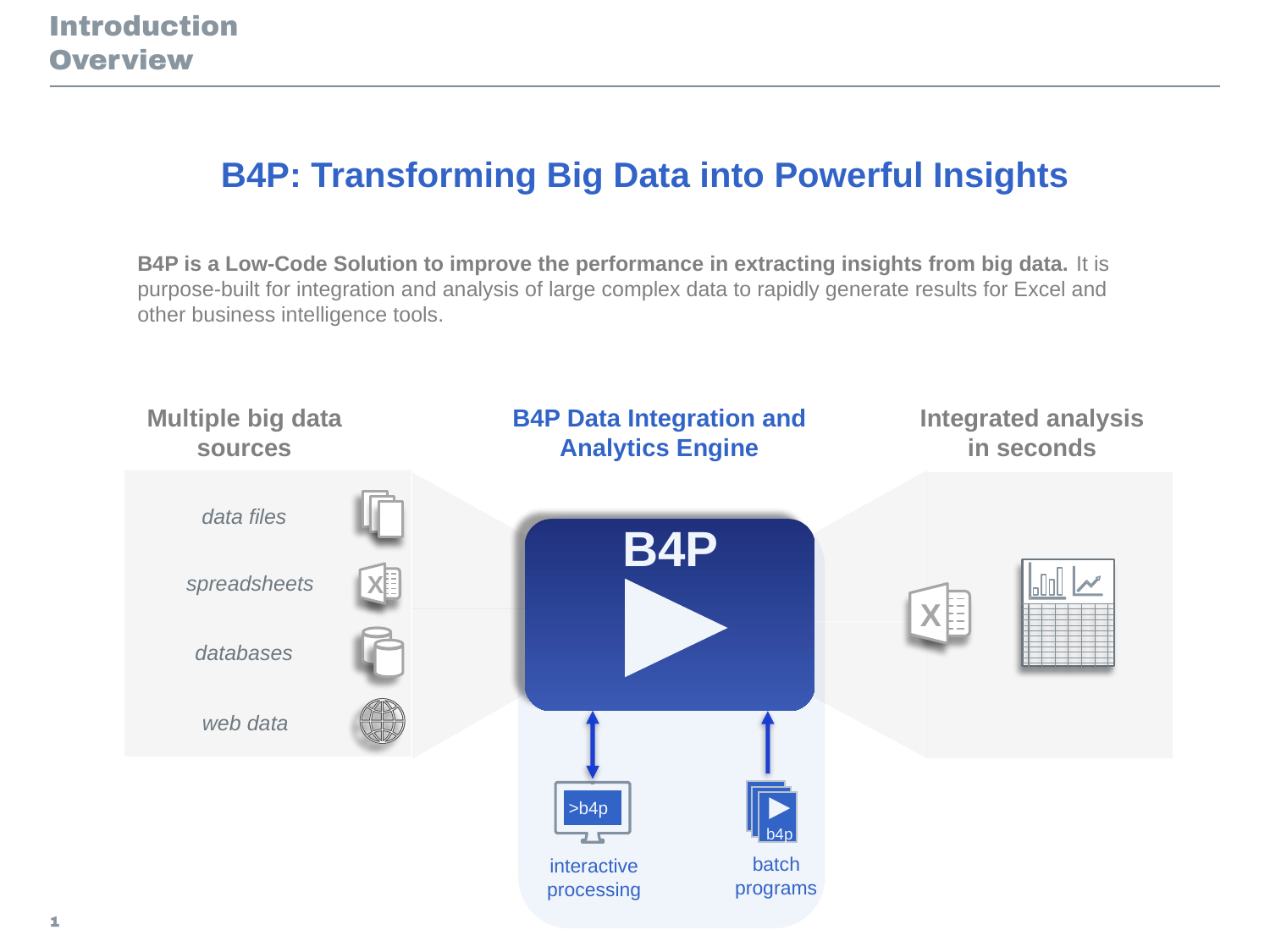

# Introduction Overview
B4P: Transforming Big Data into Powerful Insights
B4P is a Low-Code Solution to improve the performance in extracting insights from big data. It is purpose-built for integration and analysis of large complex data to rapidly generate results for Excel and other business intelligence tools.
Multiple big data sources
B4P Data Integration and Analytics Engine
Integrated analysis
in seconds

data files
B4P

spreadsheets

X

X

databases

web data

>b4p

b4p
batch
programs
interactive
processing